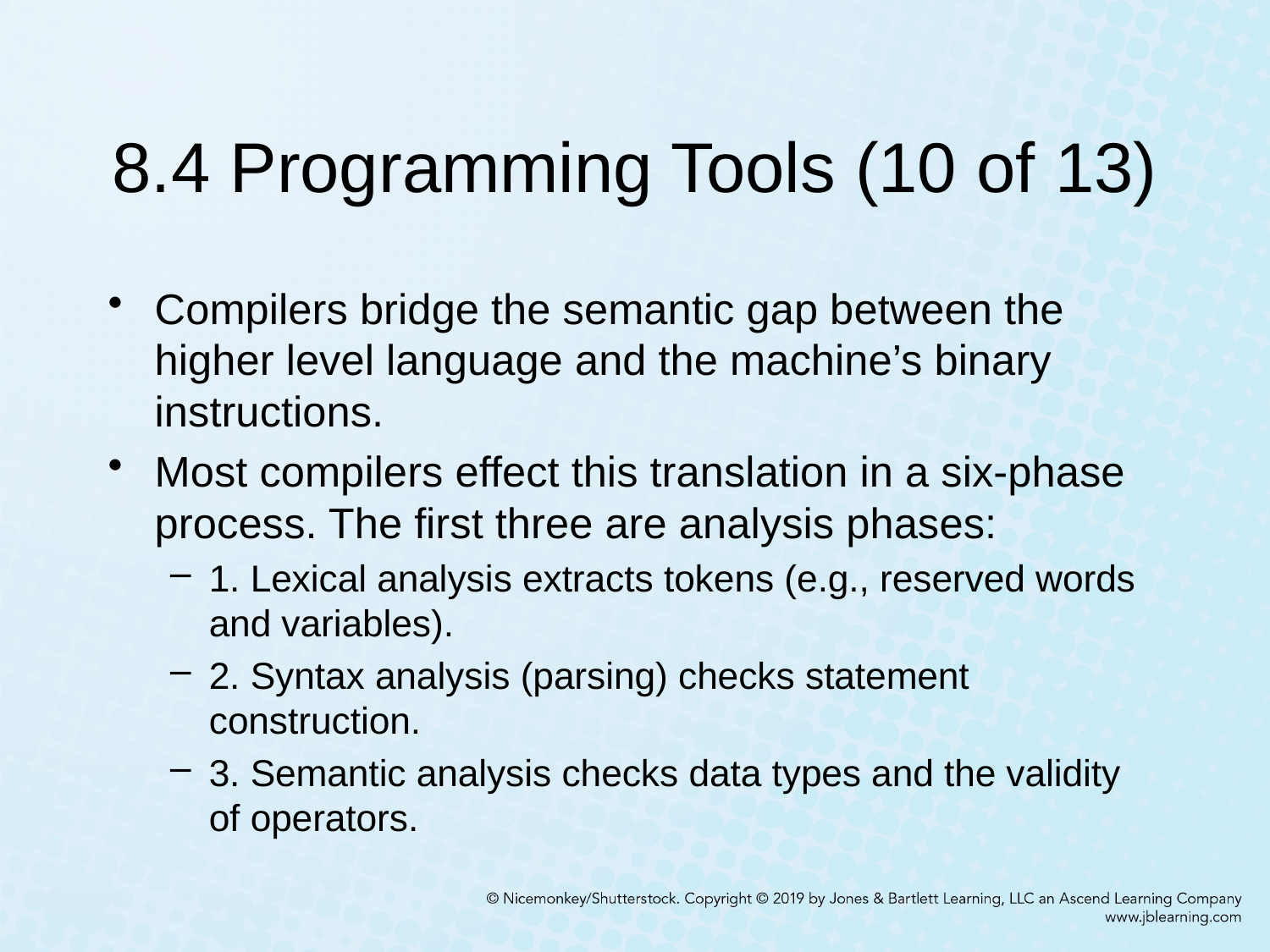

# 8.4 Programming Tools (10 of 13)
Compilers bridge the semantic gap between the higher level language and the machine’s binary instructions.
Most compilers effect this translation in a six-phase process. The first three are analysis phases:
1. Lexical analysis extracts tokens (e.g., reserved words and variables).
2. Syntax analysis (parsing) checks statement construction.
3. Semantic analysis checks data types and the validity of operators.